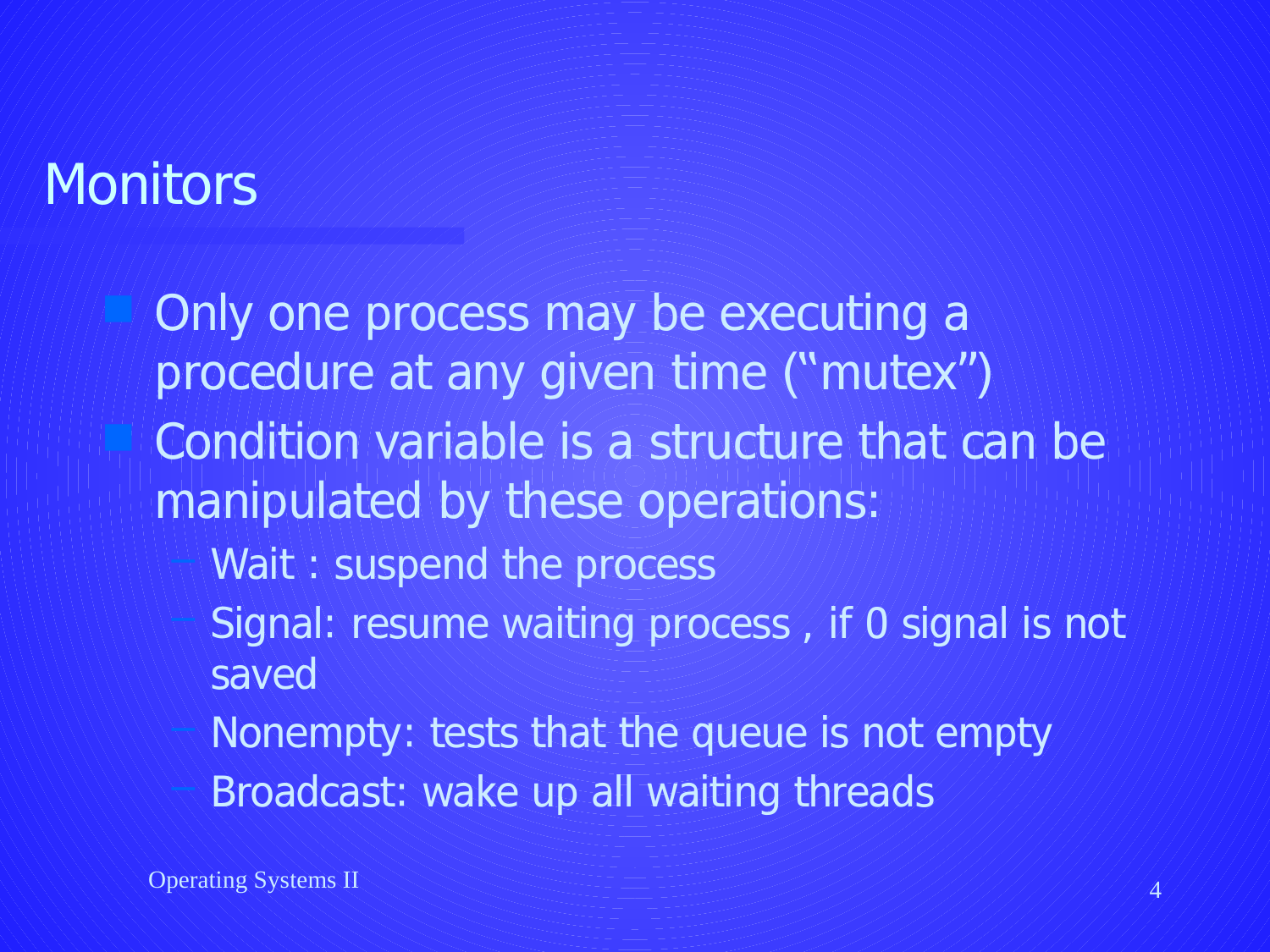

# Monitors
Only one process may be executing a procedure at any given time (“mutex”)
Condition variable is a structure that can be manipulated by these operations:
Wait : suspend the process
Signal: resume waiting process , if 0 signal is not saved
Nonempty: tests that the queue is not empty
Broadcast: wake up all waiting threads
Operating Systems II
4